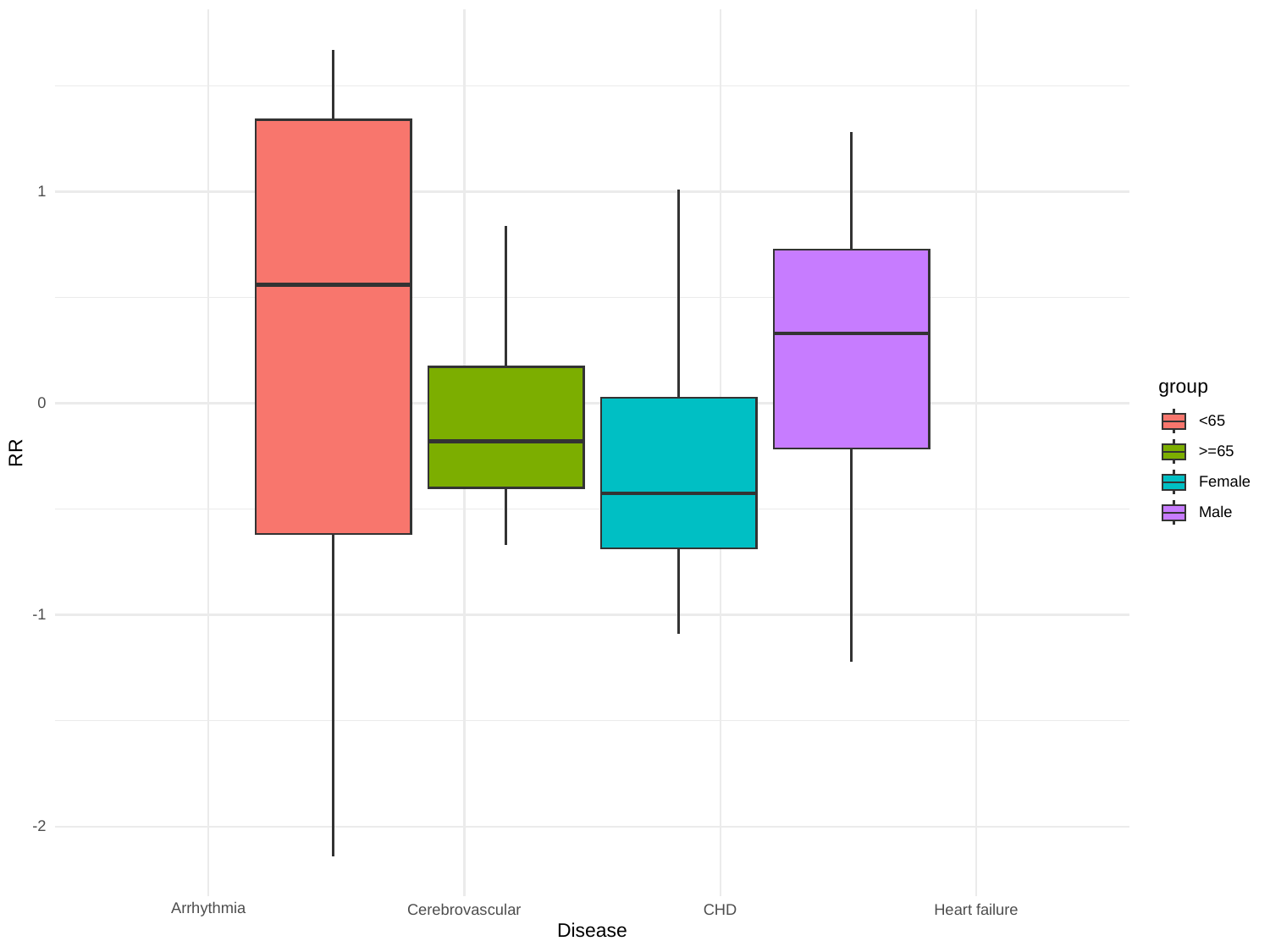

1

group

0

<65

>=65
RR

Female

Male

-1

-2

Arrhythmia
Cerebrovascular
CHD
Heart failure
Disease